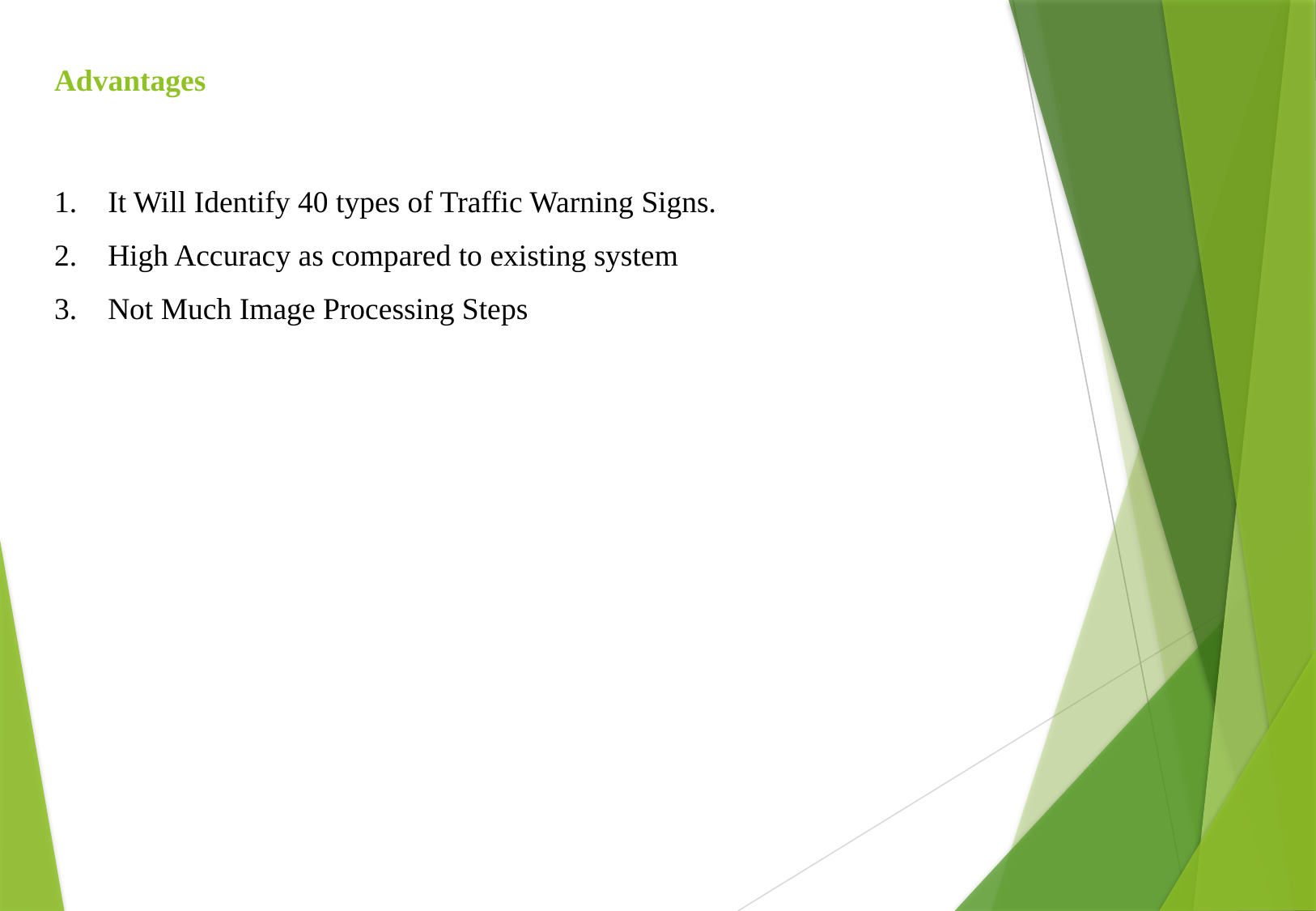

Advantages
1.    It Will Identify 40 types of Traffic Warning Signs.
2.    High Accuracy as compared to existing system
3.    Not Much Image Processing Steps